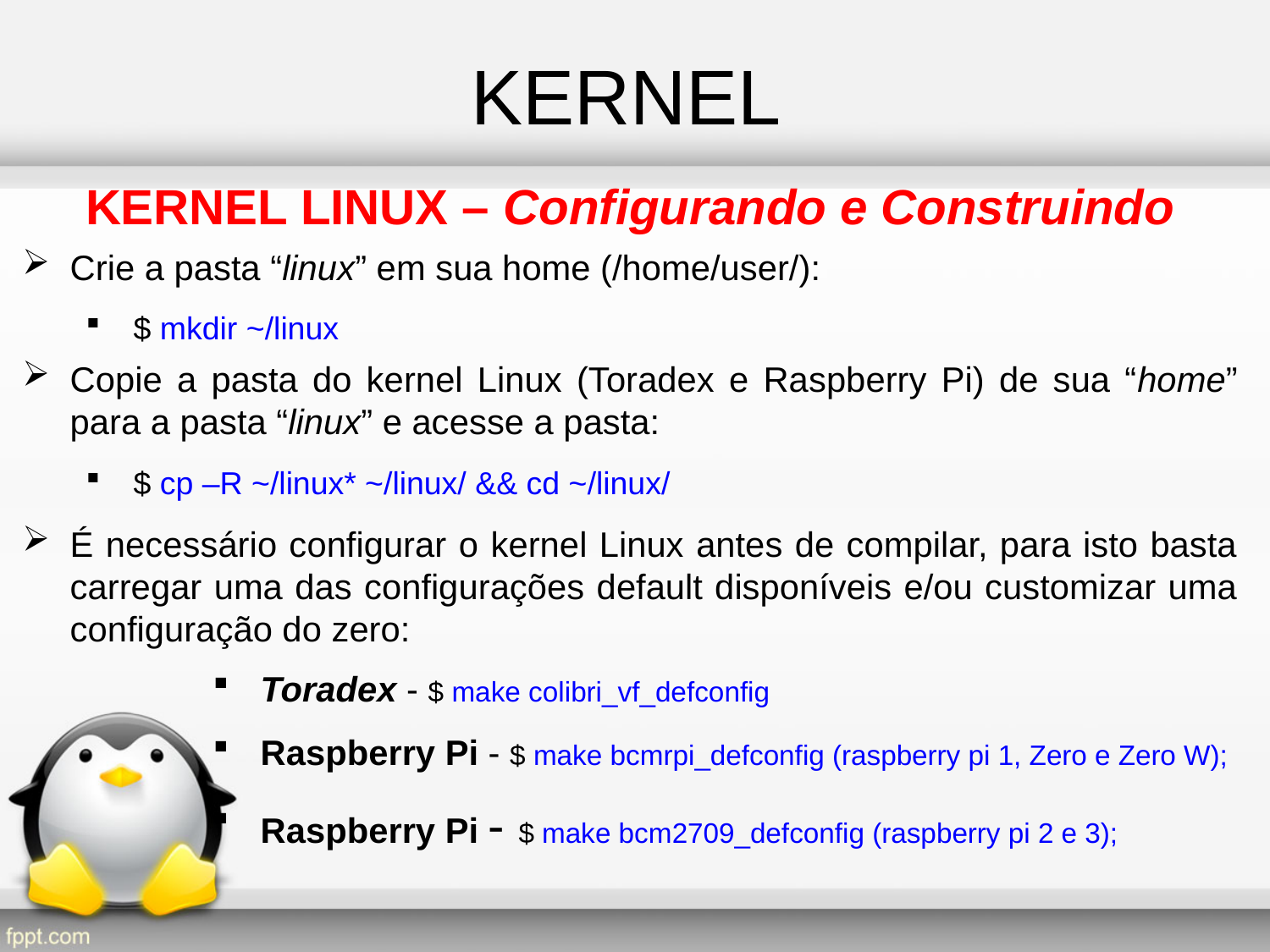

KERNEL
KERNEL LINUX – Configurando e Construindo
Crie a pasta “linux” em sua home (/home/user/):
$ mkdir ~/linux
Copie a pasta do kernel Linux (Toradex e Raspberry Pi) de sua “home” para a pasta “linux” e acesse a pasta:
$ cp –R ~/linux* ~/linux/ && cd ~/linux/
É necessário configurar o kernel Linux antes de compilar, para isto basta carregar uma das configurações default disponíveis e/ou customizar uma configuração do zero:
Toradex - $ make colibri_vf_defconfig
Raspberry Pi - $ make bcmrpi_defconfig (raspberry pi 1, Zero e Zero W);
Raspberry Pi - $ make bcm2709_defconfig (raspberry pi 2 e 3);